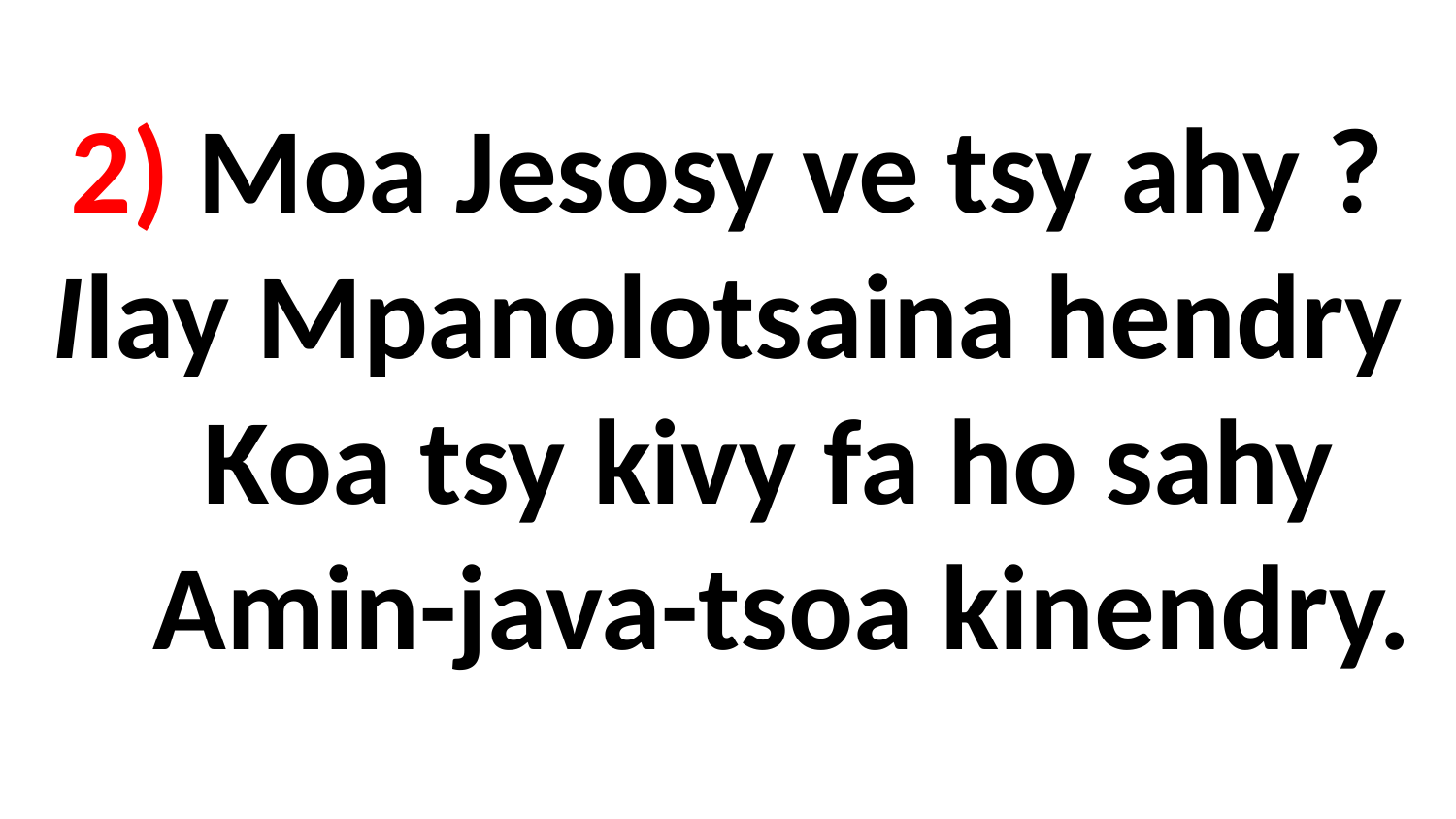

# 2) Moa Jesosy ve tsy ahy ? Ilay Mpanolotsaina hendry Koa tsy kivy fa ho sahy Amin-java-tsoa kinendry.